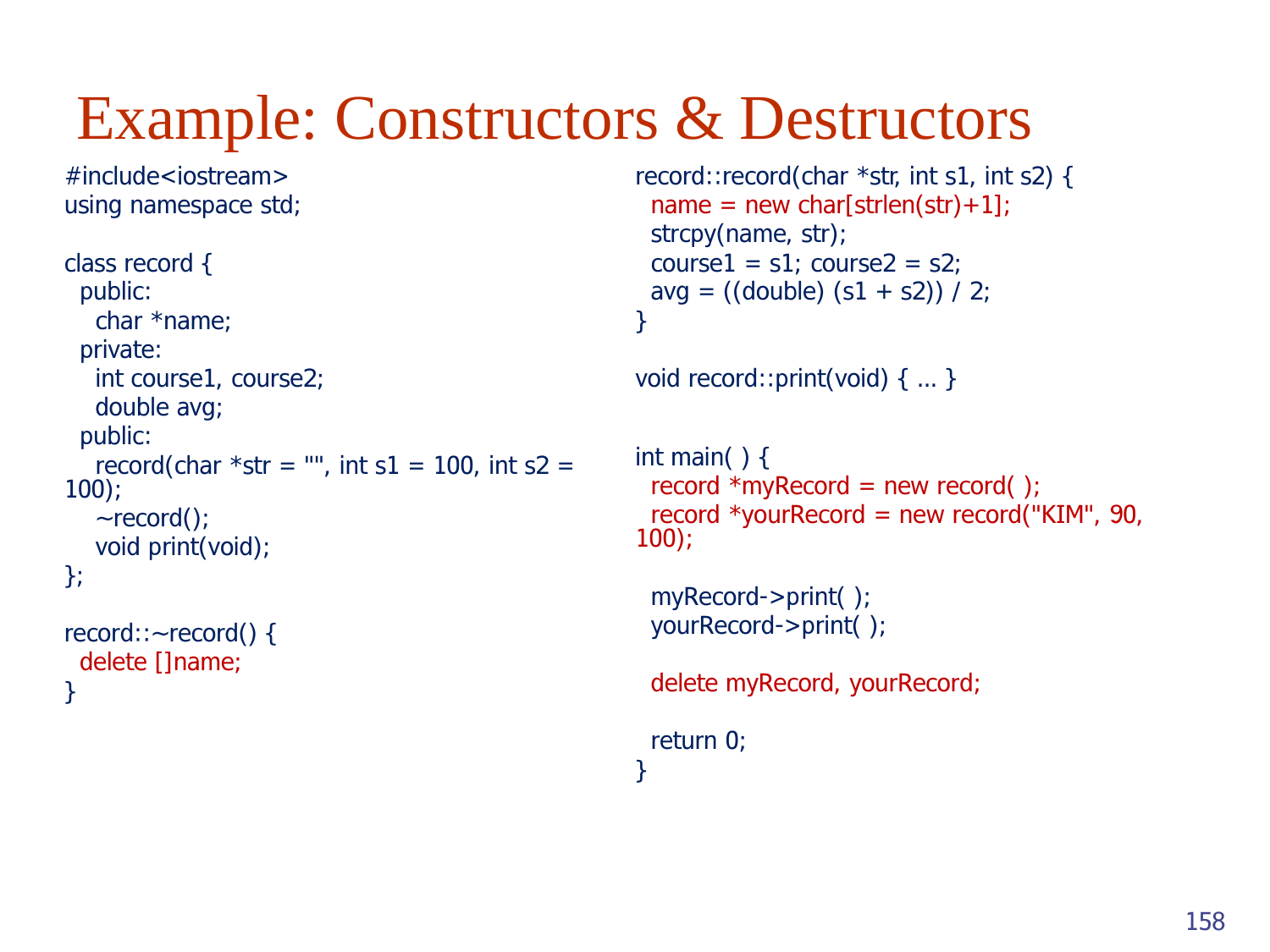

# Example: Constructors & Destructors
| #include<iostream> using namespace std; class record { public: char \*name; private: int course1, course2; double avg; public: record(char \*str = "", int s1 = 100, int s2 = 100); ~record(); void print(void); }; record::~record() { delete []name; } | record::record(char \*str, int s1, int s2) { name = new char[strlen(str)+1]; strcpy(name, str); course1 = s1; course2 = s2; avg = ((double) (s1 + s2)) / 2; } void record::print(void) { … } |
| --- | --- |
|  | int main( ) { record \*myRecord = new record( ); record \*yourRecord = new record("KIM", 90, 100); myRecord->print( ); yourRecord->print( ); delete myRecord, yourRecord; return 0; } |
| --- | --- |
158